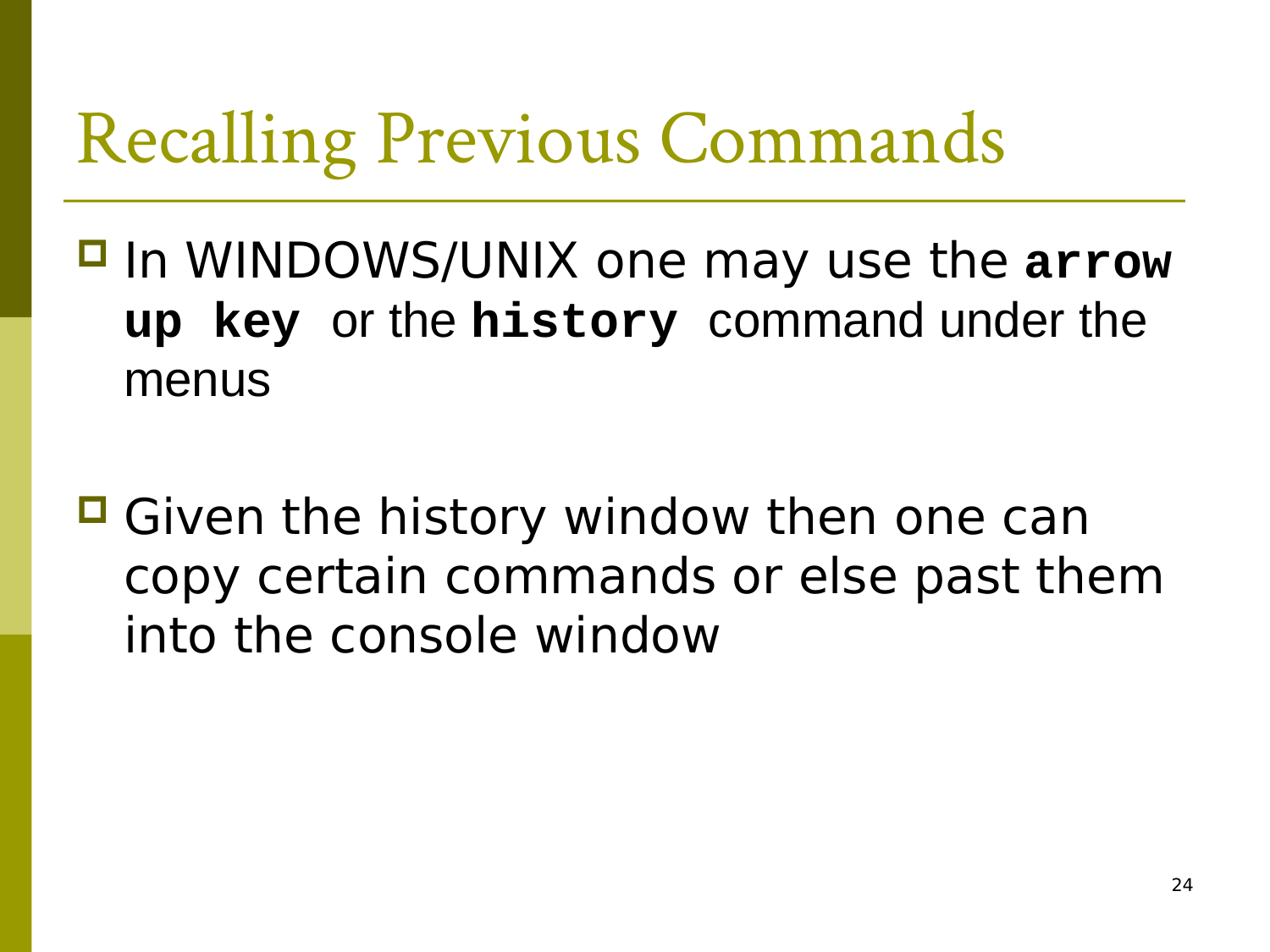

# Recalling Previous Commands
In WINDOWS/UNIX one may use the arrow up key or the history command under the menus

Given the history window then one can copy certain commands or else past them into the console window
24